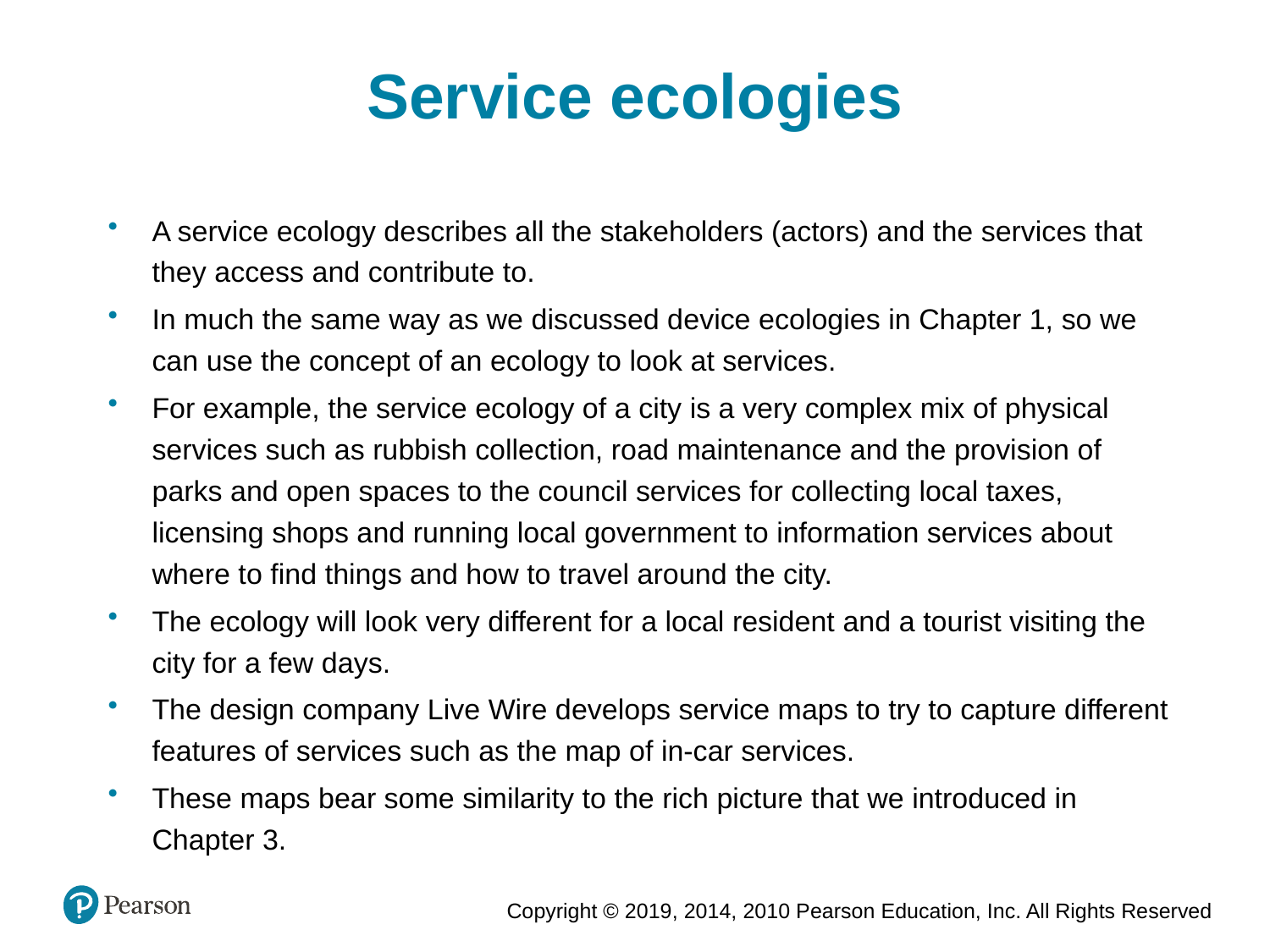

Service ecologies
A service ecology describes all the stakeholders (actors) and the services that they access and contribute to.
In much the same way as we discussed device ecologies in Chapter 1, so we can use the concept of an ecology to look at services.
For example, the service ecology of a city is a very complex mix of physical services such as rubbish collection, road maintenance and the provision of parks and open spaces to the council services for collecting local taxes, licensing shops and running local government to information services about where to find things and how to travel around the city.
The ecology will look very different for a local resident and a tourist visiting the city for a few days.
The design company Live Wire develops service maps to try to capture different features of services such as the map of in-car services.
These maps bear some similarity to the rich picture that we introduced in Chapter 3.